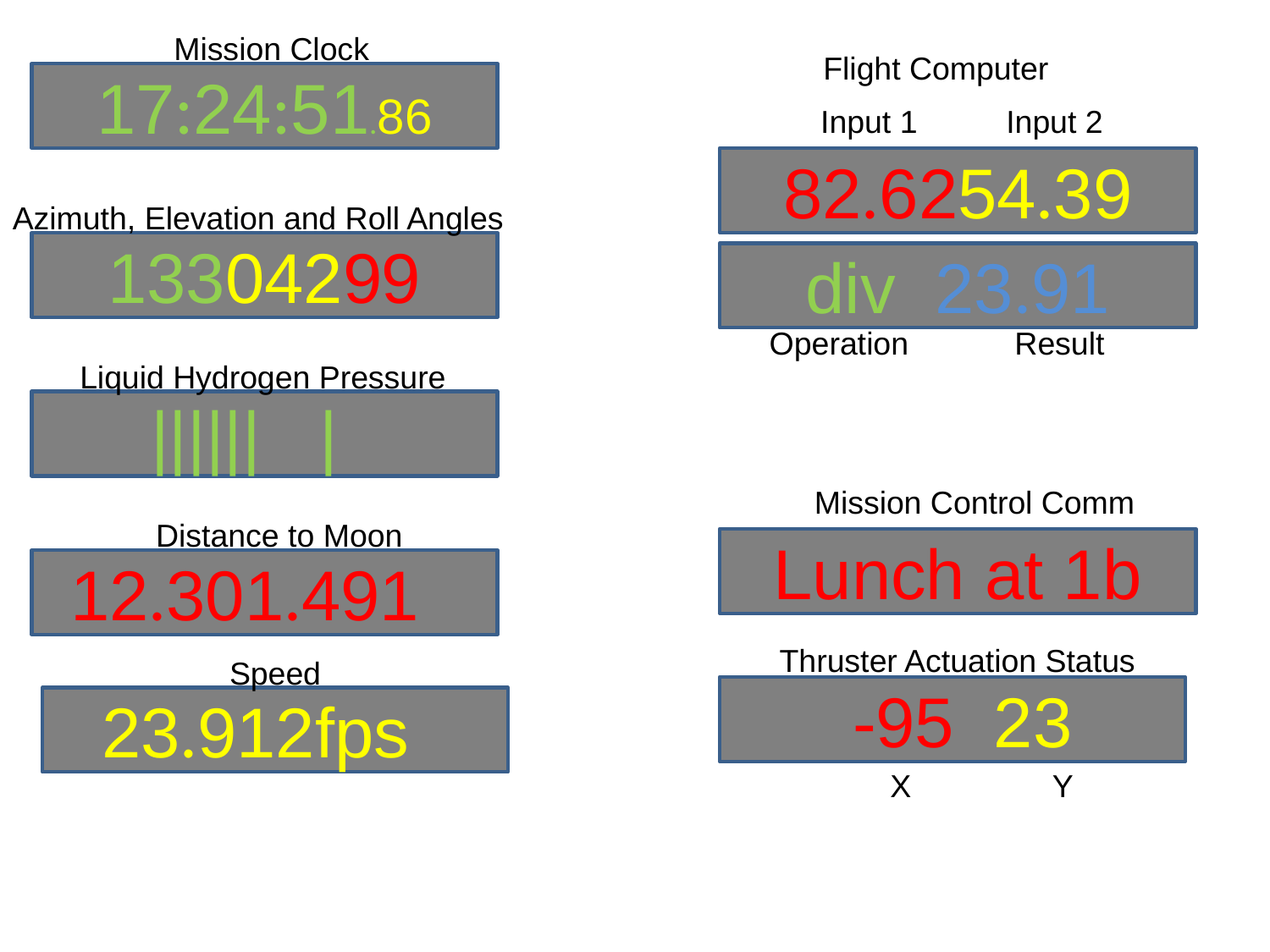

Mission Clock
Flight Computer
17:24:51.86
    Input 1          Input 2
82.6254.39
Azimuth, Elevation and Roll Angles
13304299
div  23.91
   Operation            Result
Liquid Hydrogen Pressure
||||||   |
Mission Control Comm
Distance to Moon
Lunch at 1b
12.301.491
Thruster Actuation Status
Speed
 -95  23
23.912fps
   X                Y